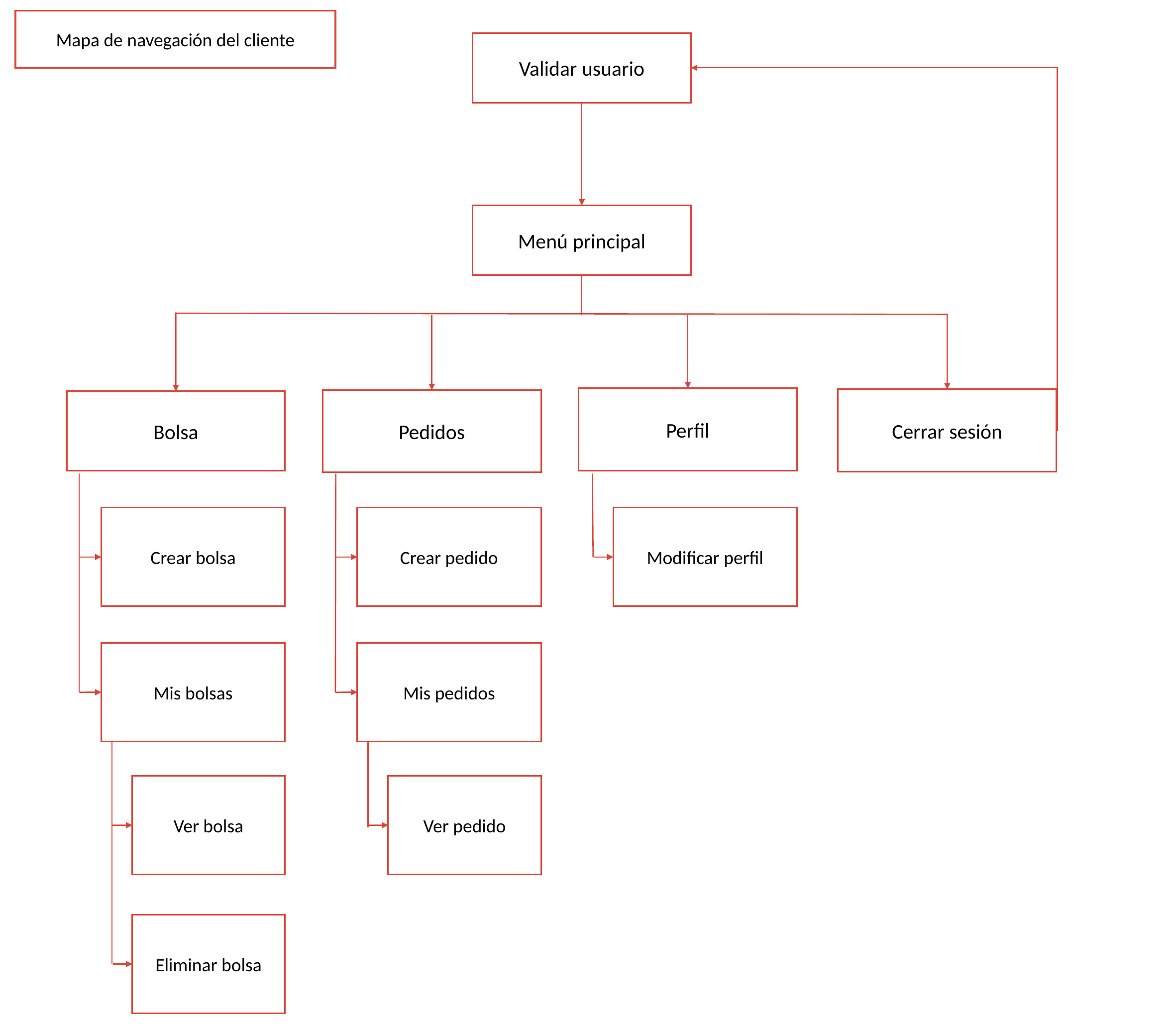

Mapa de navegación del cliente
Validar usuario
Menú principal
Perfil
Cerrar sesión
Pedidos
Bolsa
Crear bolsa
Crear pedido
Modificar perfil
Mis bolsas
Mis pedidos
Ver pedido
Ver bolsa
Eliminar bolsa